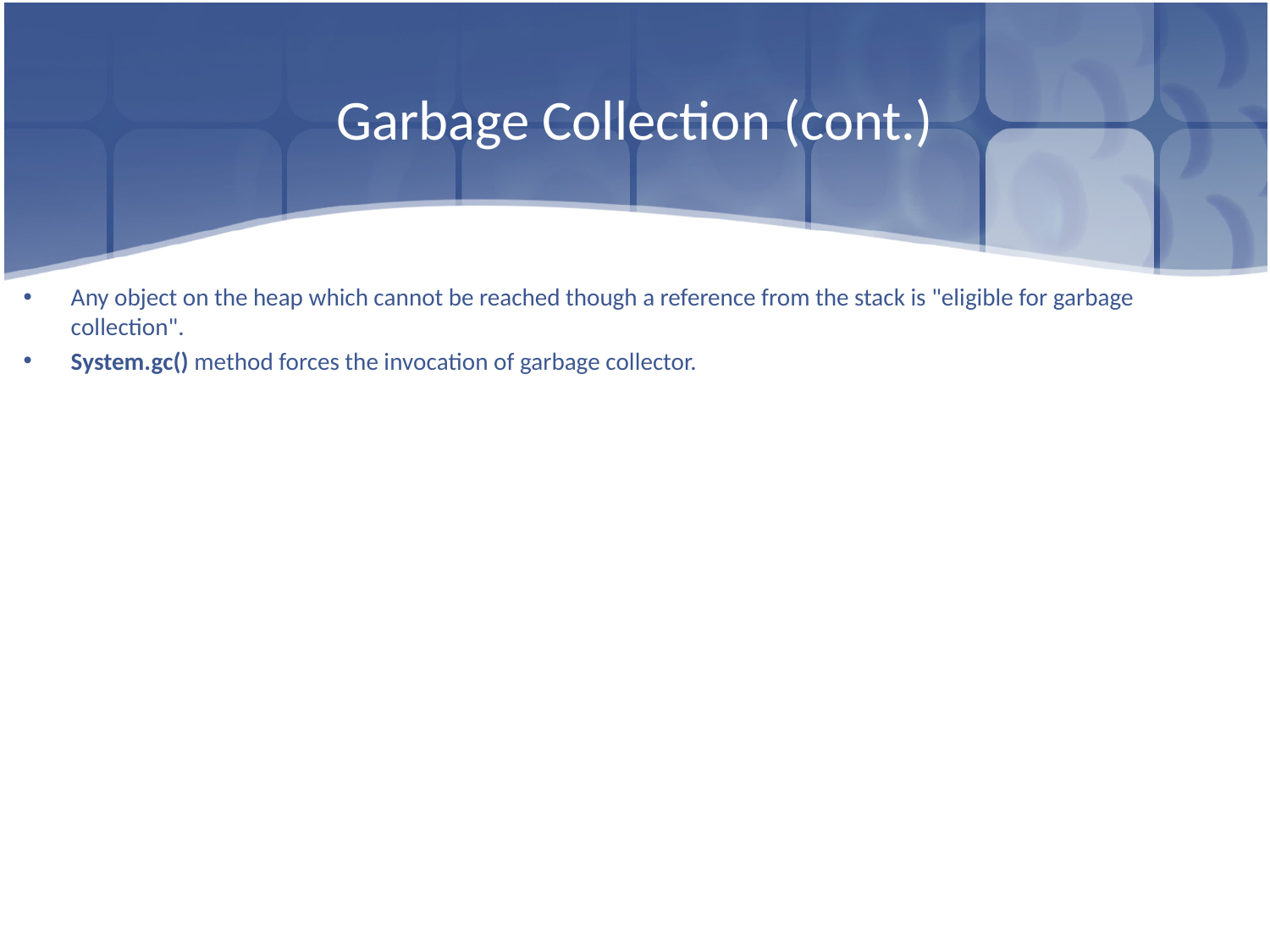

# Garbage Collection (cont.)
Any object on the heap which cannot be reached though a reference from the stack is "eligible for garbage collection".
System.gc() method forces the invocation of garbage collector.